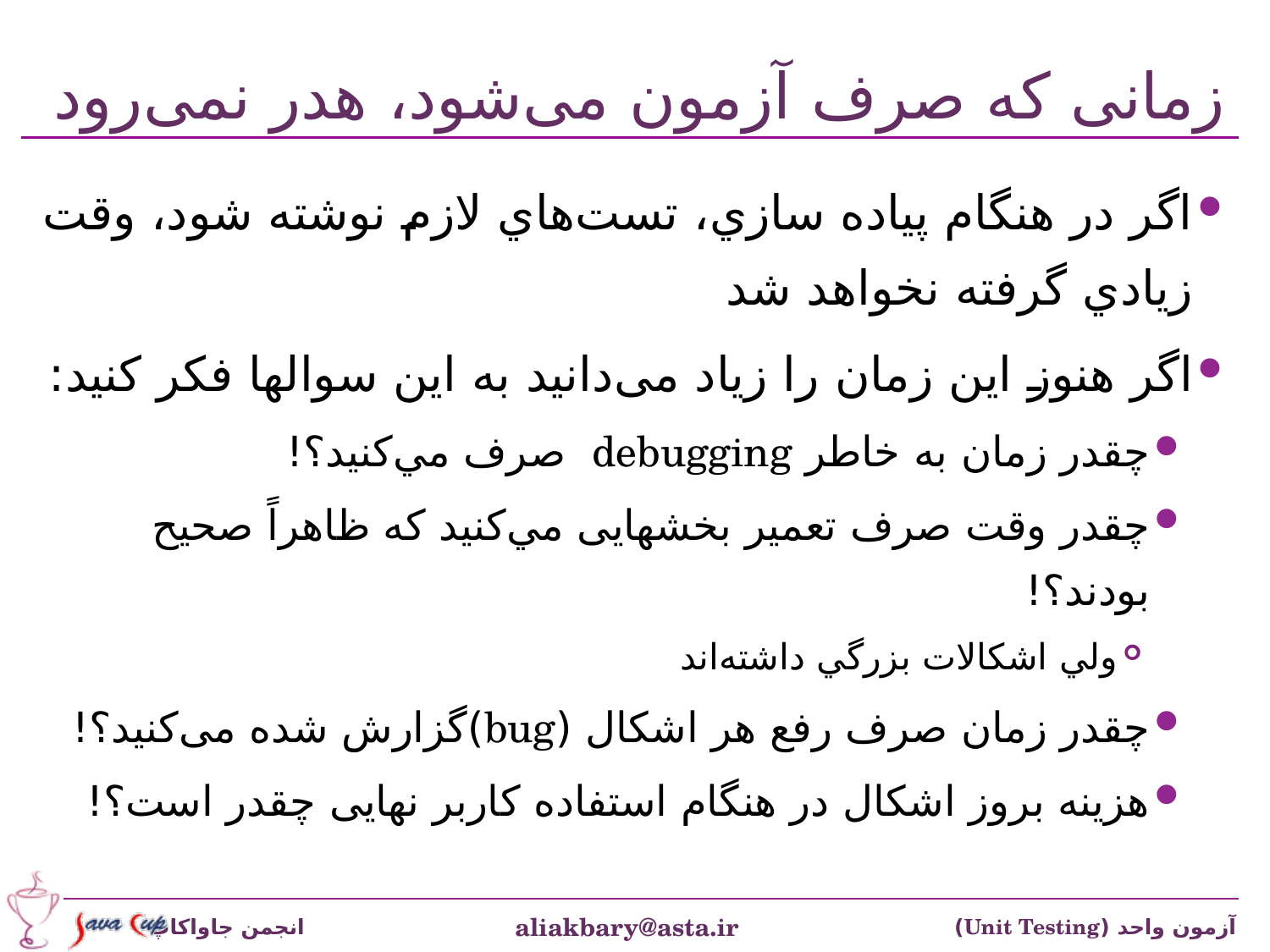

# زمانی که صرف آزمون می‌شود، هدر نمی‌رود
اگر در هنگام پياده سازي، تست‌هاي لازم نوشته شود، وقت زيادي گرفته نخواهد شد
اگر هنوز اين زمان را زياد می‌دانيد به اين سوالها فكر كنيد:
چقدر زمان به خاطر debugging  صرف مي‌کنيد؟!
چقدر وقت صرف تعمير بخشهایی مي‌كنيد كه ظاهراً صحيح بودند؟!
ولي اشکالات بزرگي داشته‌اند
چقدر زمان صرف رفع هر اشکال (bug)گزارش شده می‌کنيد؟!
هزينه بروز اشکال در هنگام استفاده کاربر نهايی چقدر است؟!